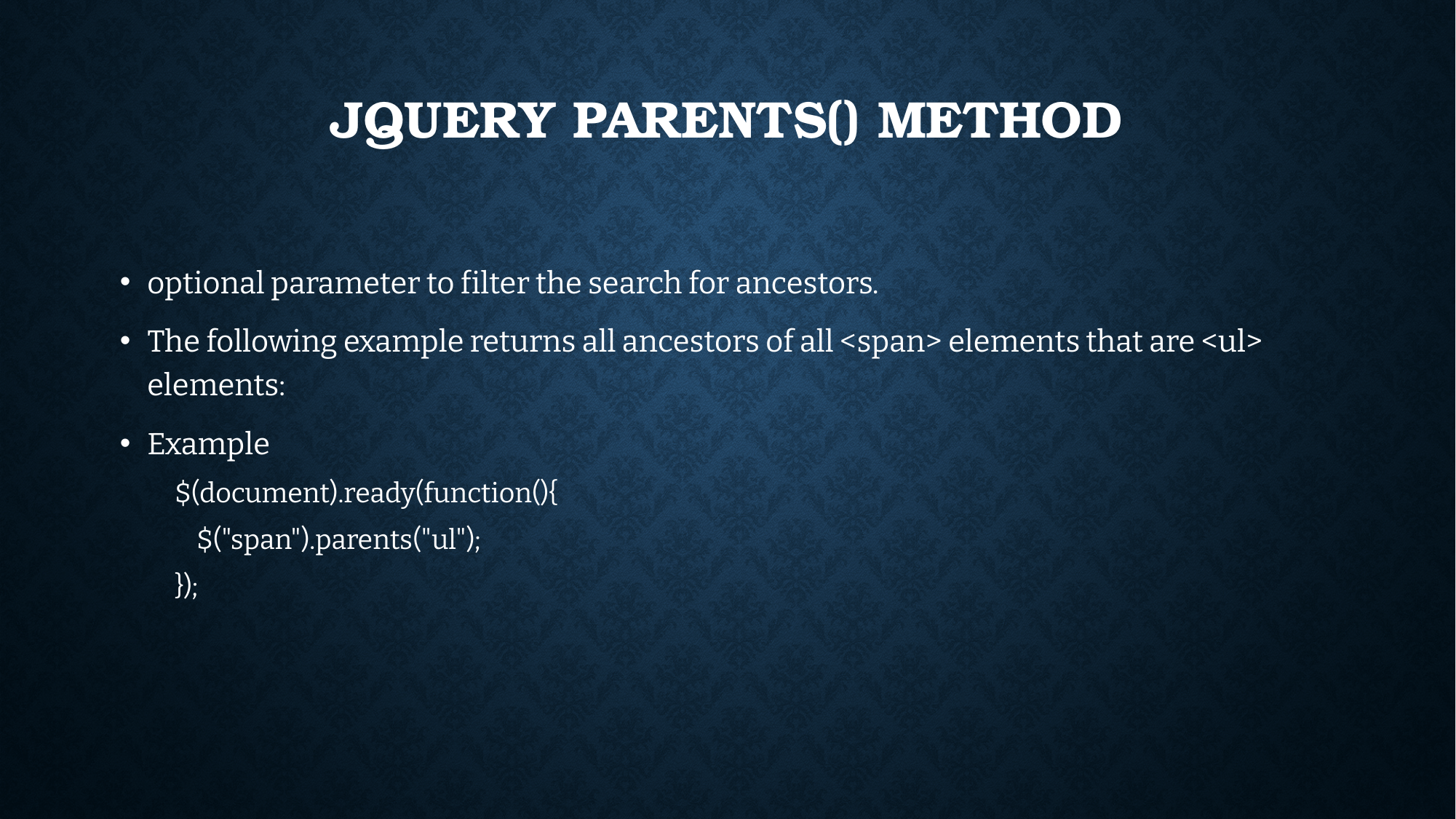

# jQuery parents() Method
optional parameter to filter the search for ancestors.
The following example returns all ancestors of all <span> elements that are <ul> elements:
Example
$(document).ready(function(){
    $("span").parents("ul");
});